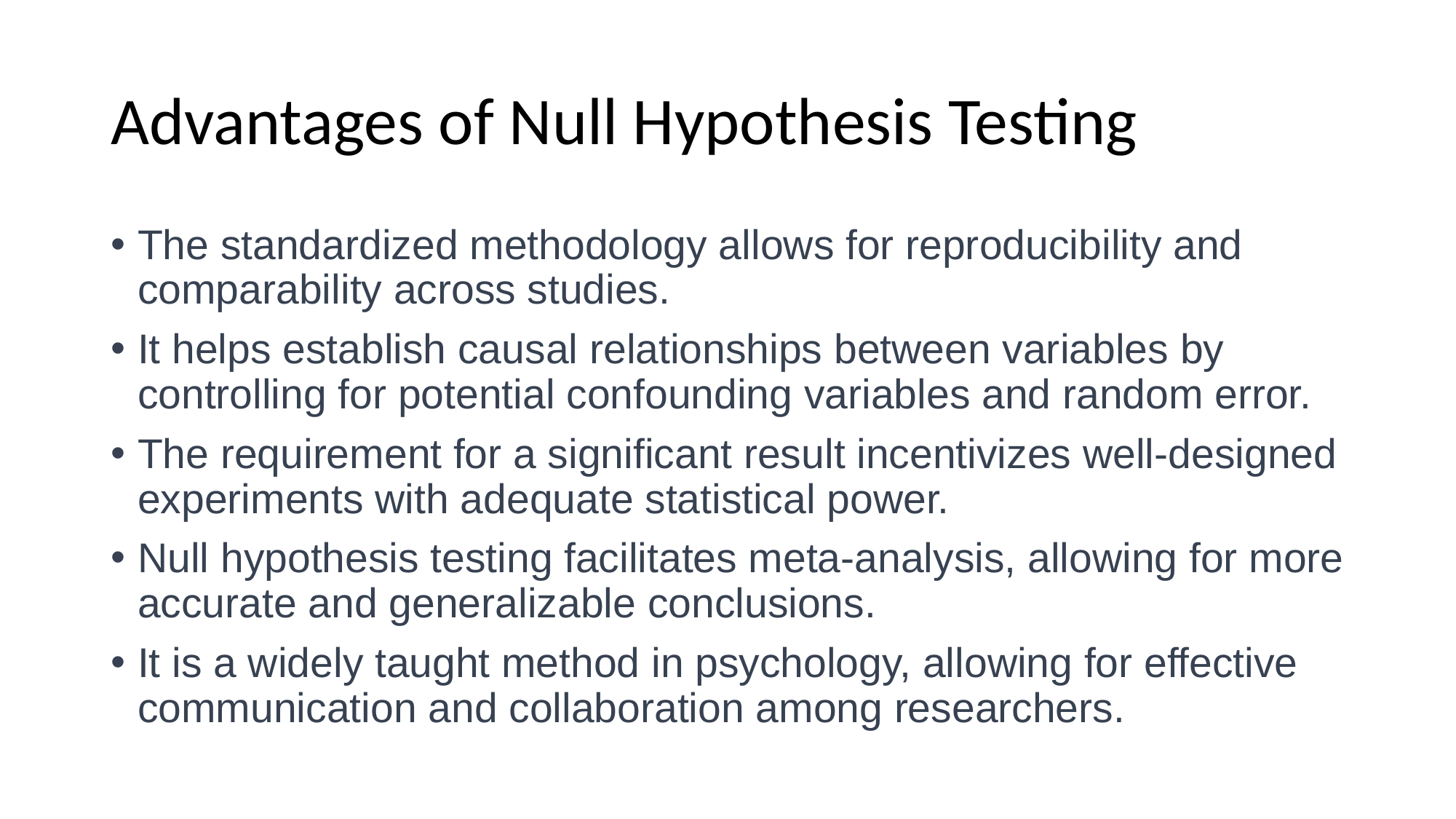

# Advantages of Null Hypothesis Testing
The standardized methodology allows for reproducibility and comparability across studies.
It helps establish causal relationships between variables by controlling for potential confounding variables and random error.
The requirement for a significant result incentivizes well-designed experiments with adequate statistical power.
Null hypothesis testing facilitates meta-analysis, allowing for more accurate and generalizable conclusions.
It is a widely taught method in psychology, allowing for effective communication and collaboration among researchers.